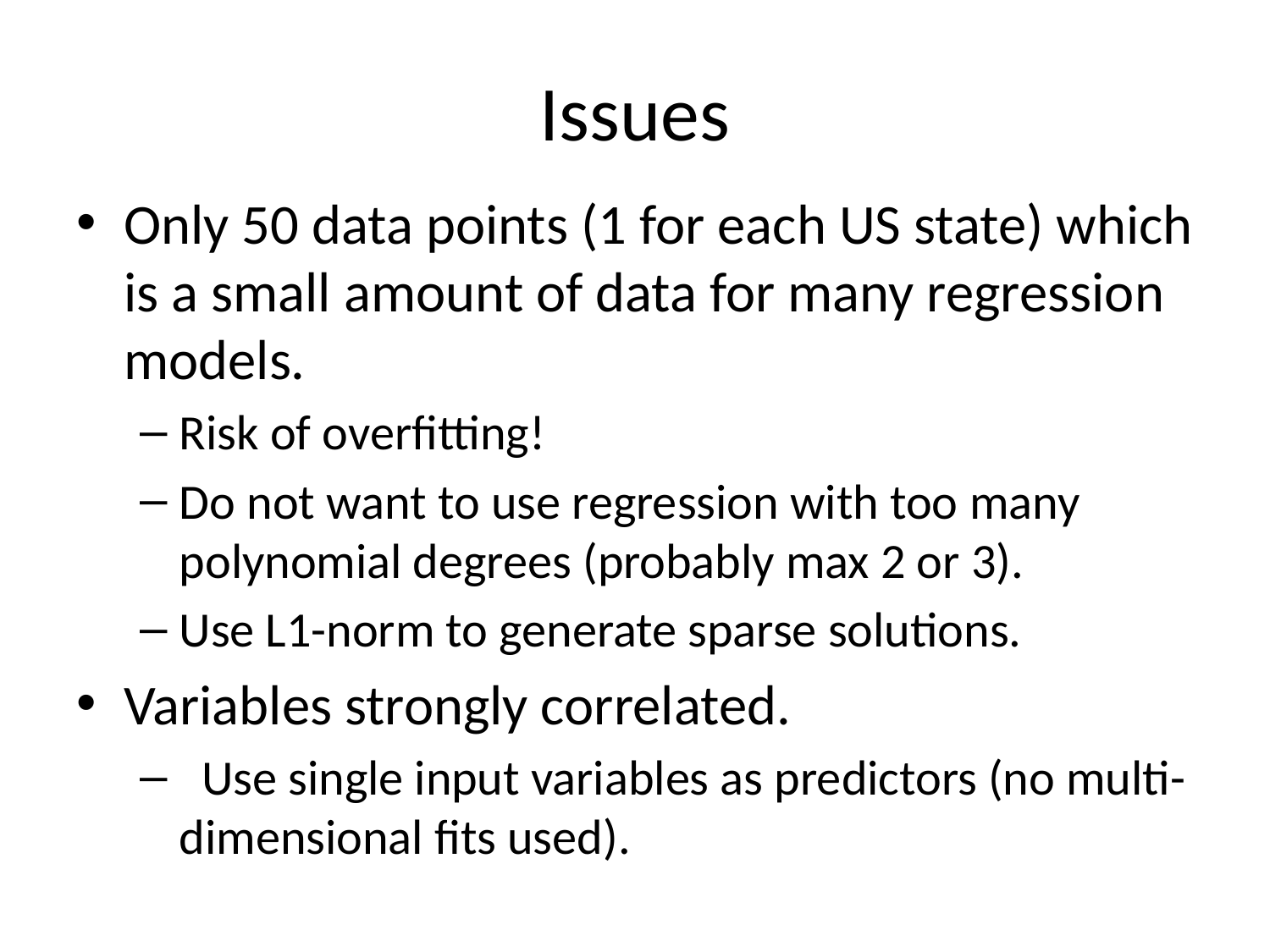

# Issues
Only 50 data points (1 for each US state) which is a small amount of data for many regression models.
Risk of overfitting!
Do not want to use regression with too many polynomial degrees (probably max 2 or 3).
Use L1-norm to generate sparse solutions.
Variables strongly correlated.
  Use single input variables as predictors (no multi-dimensional fits used).